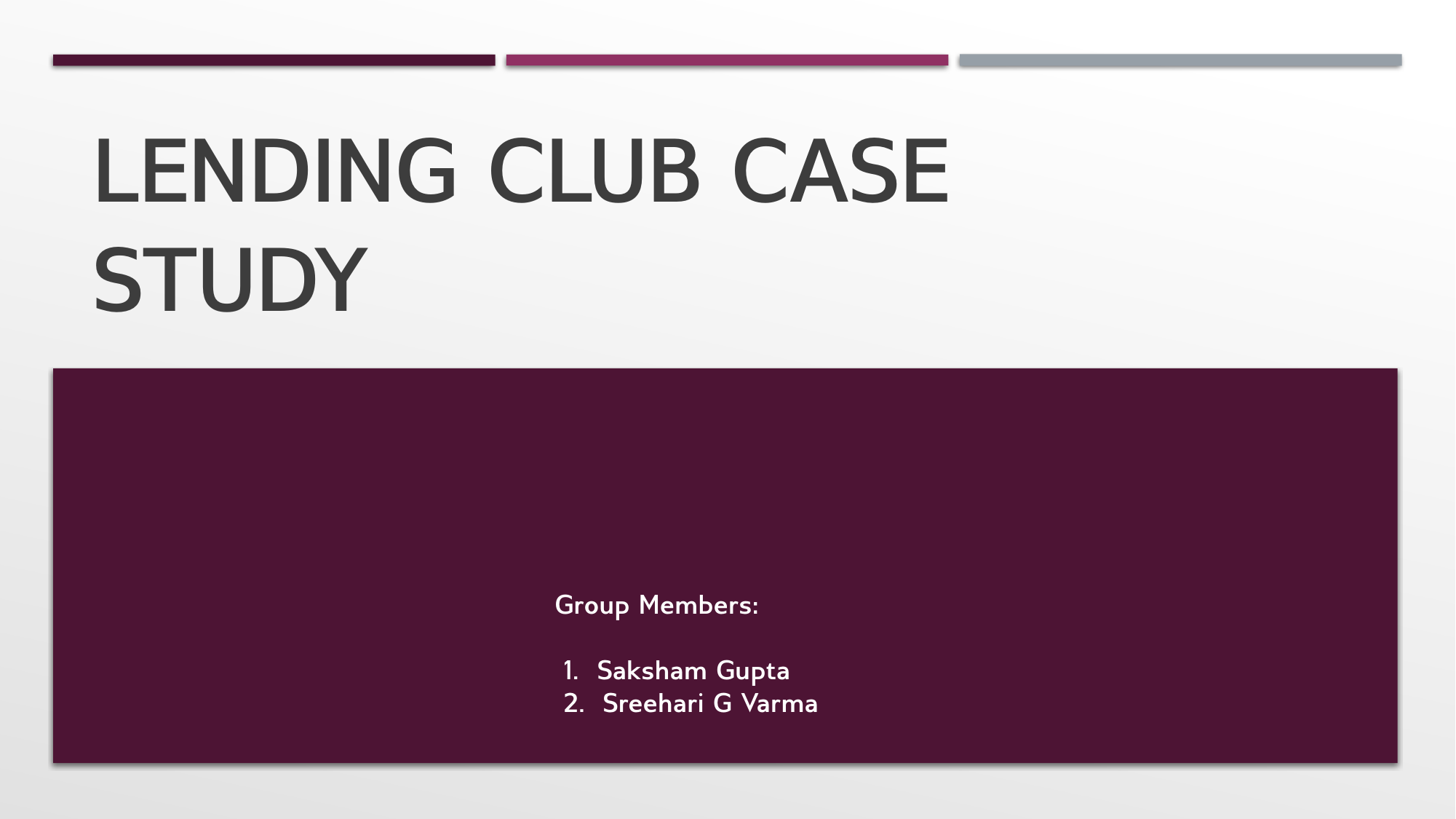

# Lending Club Case Study
Group Members:
 1.  Saksham Gupta
 2.  Sreehari G Varma